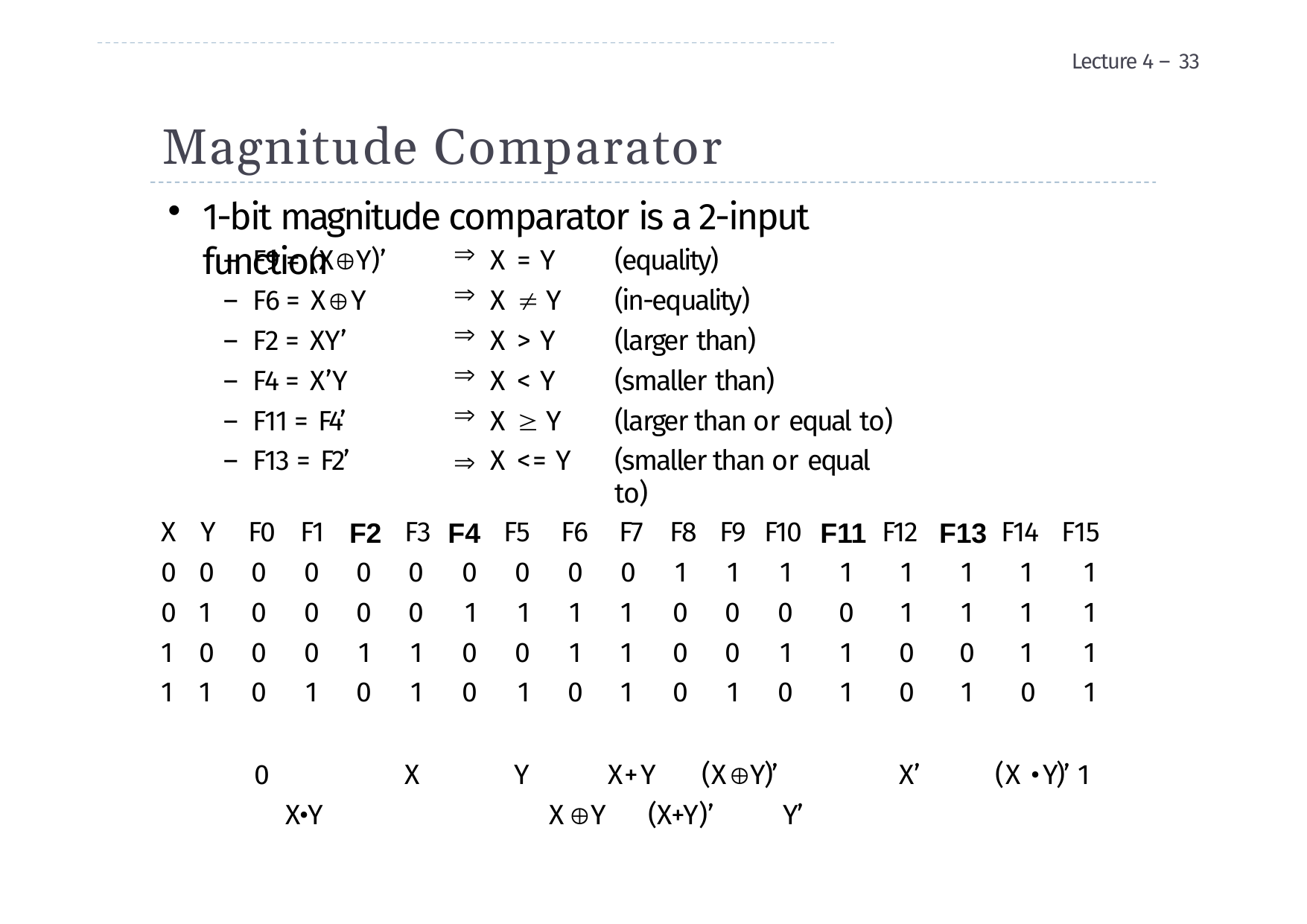

Lecture 4 – 33
# Magnitude Comparator

1-bit magnitude comparator is a 2-input function
| – F9 = (X⊕Y)’ | ⇒ | X = Y | (equality) |
| --- | --- | --- | --- |
| – F6 = X⊕Y | ⇒ | X ≠ Y | (in-equality) |
| – F2 = XY’ | ⇒ | X > Y | (larger than) |
| – F4 = X’Y | ⇒ | X < Y | (smaller than) |
| – F11 = F4’ | ⇒ | X ≥ Y | (larger than or equal to) |
| – F13 = F2’ | ⇒ | X <= Y | (smaller than or equal to) |
| X | Y | F0 | F1 | F2 | F3 | F4 | F5 | F6 | F7 | F8 | F9 | F10 | F11 | F12 | F13 | F14 | F15 |
| --- | --- | --- | --- | --- | --- | --- | --- | --- | --- | --- | --- | --- | --- | --- | --- | --- | --- |
| 0 | 0 | 0 | 0 | 0 | 0 | 0 | 0 | 0 | 0 | 1 | 1 | 1 | 1 | 1 | 1 | 1 | 1 |
| 0 | 1 | 0 | 0 | 0 | 0 | 1 | 1 | 1 | 1 | 0 | 0 | 0 | 0 | 1 | 1 | 1 | 1 |
| 1 | 0 | 0 | 0 | 1 | 1 | 0 | 0 | 1 | 1 | 0 | 0 | 1 | 1 | 0 | 0 | 1 | 1 |
| 1 | 1 | 0 | 1 | 0 | 1 | 0 | 1 | 0 | 1 | 0 | 1 | 0 | 1 | 0 | 1 | 0 | 1 |
0
X
Y
X+Y	(X⊕Y)’
X’
(X • Y)’ 1
X•Y
X⊕Y	(X+Y)’	Y’